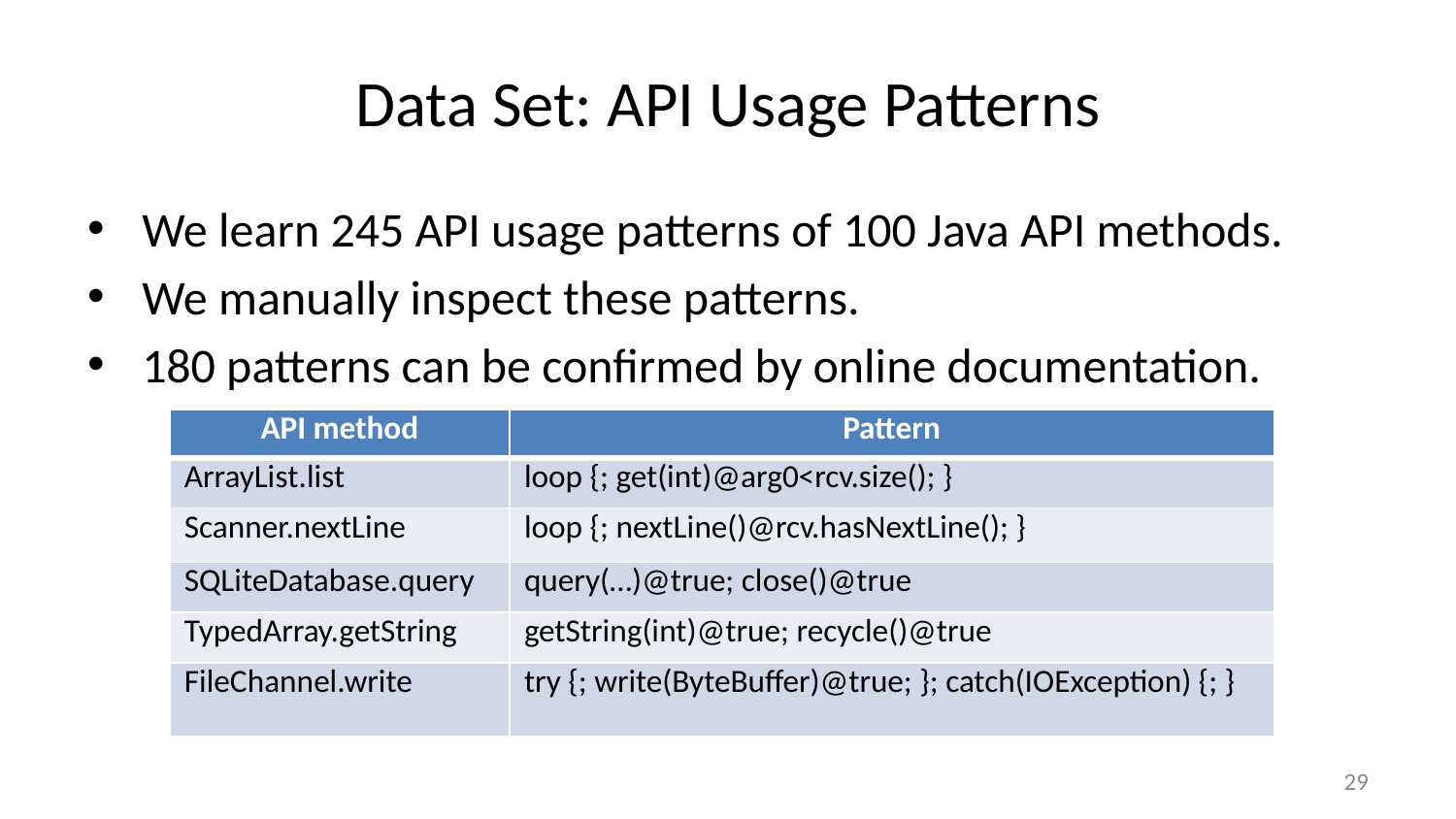

# Data Set: API Usage Patterns
We learn 245 API usage patterns of 100 Java API methods.
We manually inspect these patterns.
180 patterns can be confirmed by online documentation.
| API method | Pattern |
| --- | --- |
| ArrayList.list | loop {; get(int)@arg0<rcv.size(); } |
| Scanner.nextLine | loop {; nextLine()@rcv.hasNextLine(); } |
| SQLiteDatabase.query | query(…)@true; close()@true |
| TypedArray.getString | getString(int)@true; recycle()@true |
| FileChannel.write | try {; write(ByteBuffer)@true; }; catch(IOException) {; } |
29